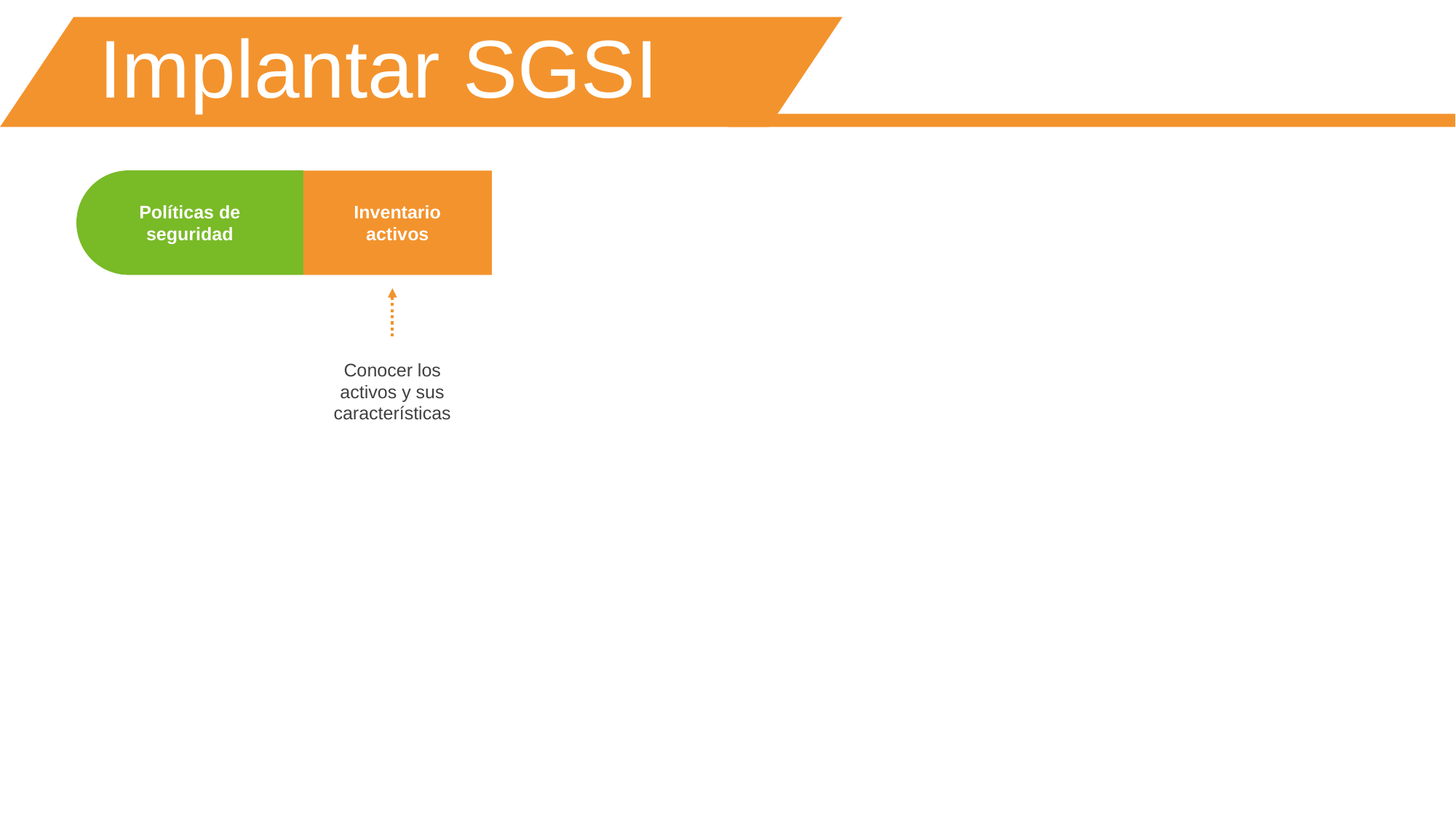

Implantar SGSI

Políticas de seguridad
Inventario activos
Conocer los activos y sus características